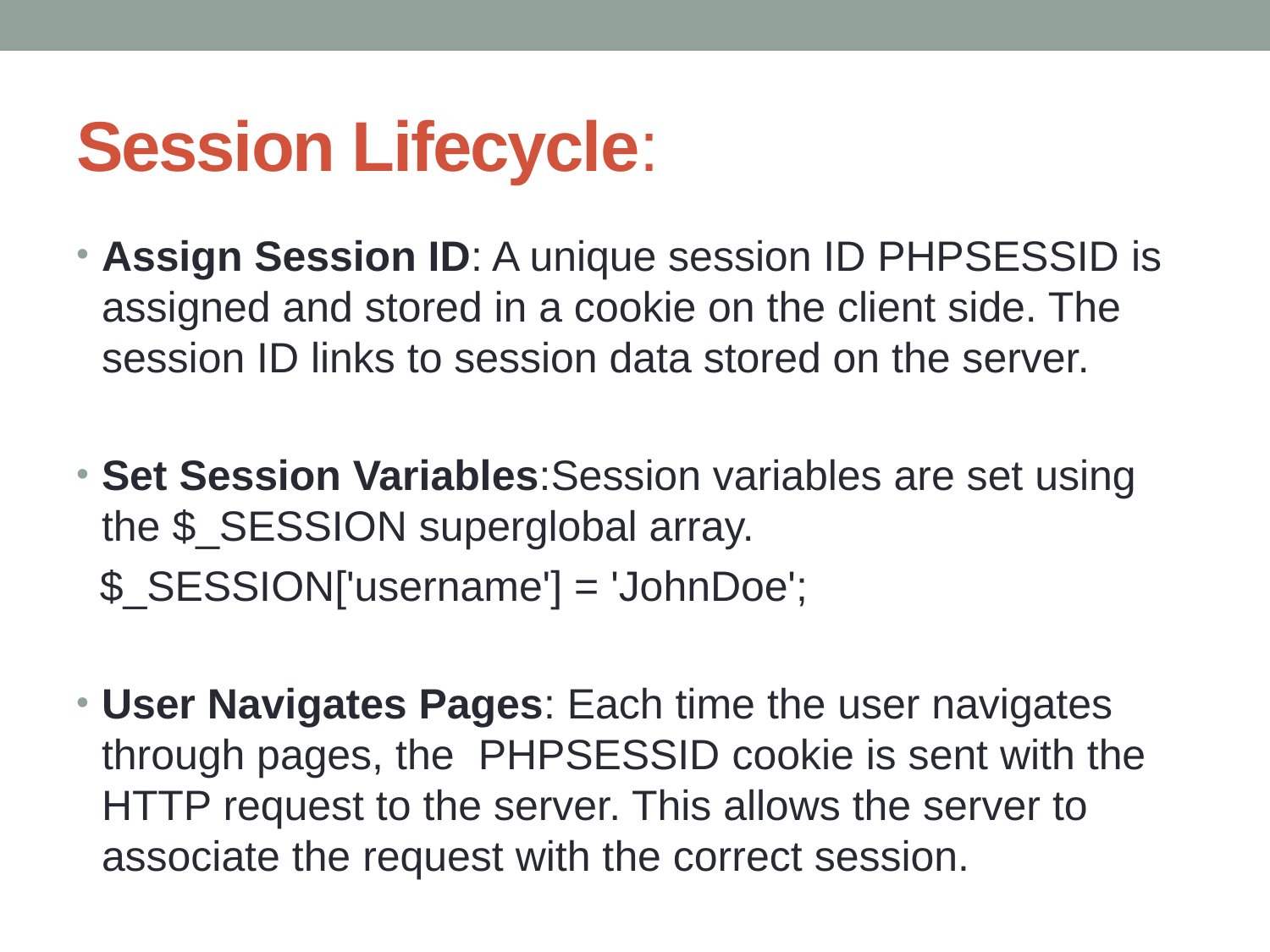

# Session Lifecycle:
Assign Session ID: A unique session ID PHPSESSID is assigned and stored in a cookie on the client side. The session ID links to session data stored on the server.

Set Session Variables:Session variables are set using the $_SESSION superglobal array.
  $_SESSION['username'] = 'JohnDoe';

User Navigates Pages: Each time the user navigates through pages, the  PHPSESSID cookie is sent with the HTTP request to the server. This allows the server to associate the request with the correct session.